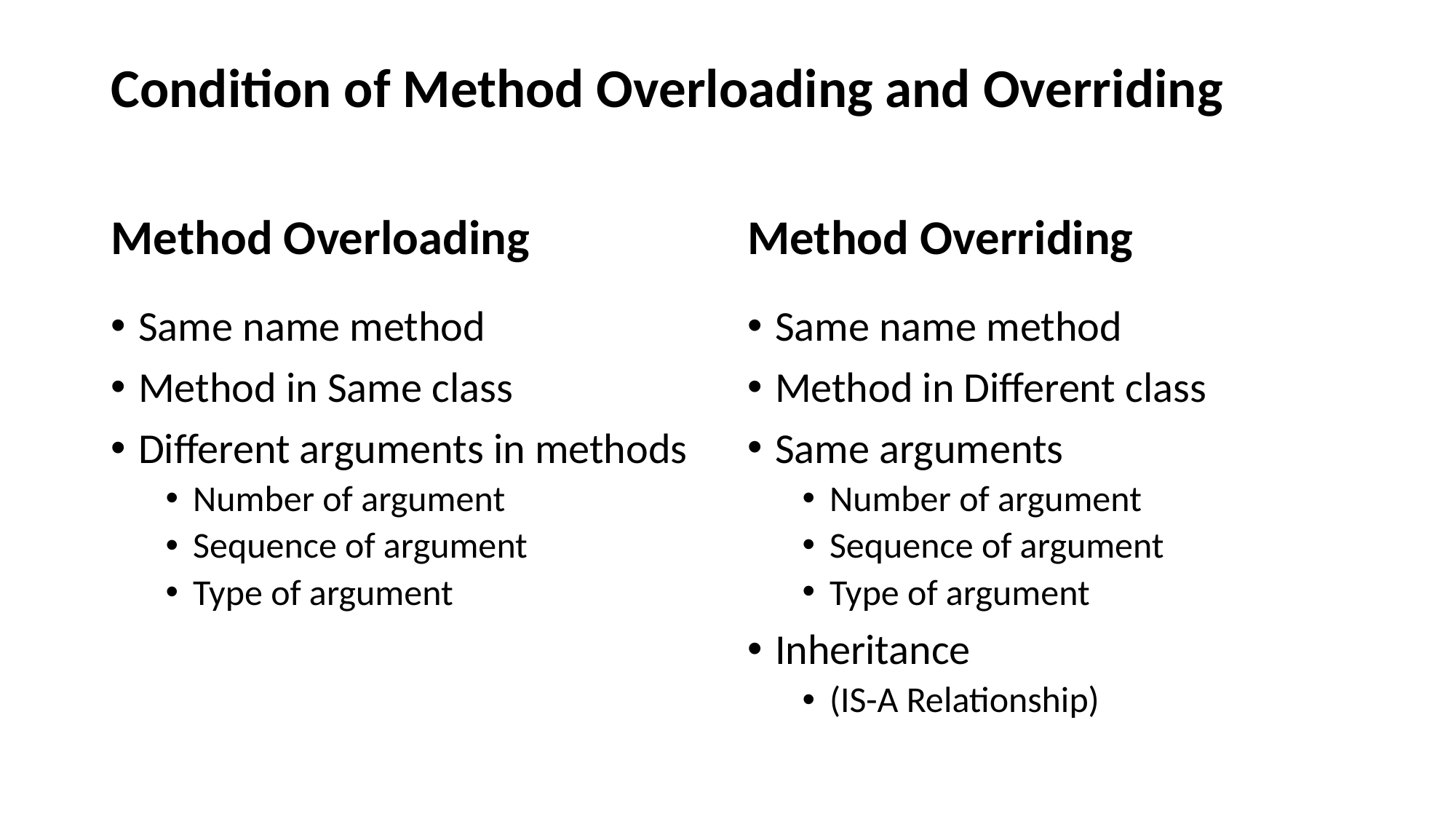

# Condition of Method Overloading and Overriding
Method Overloading
Method Overriding
Same name method
Method in Same class
Different arguments in methods
Number of argument
Sequence of argument
Type of argument
Same name method
Method in Different class
Same arguments
Number of argument
Sequence of argument
Type of argument
Inheritance
(IS-A Relationship)